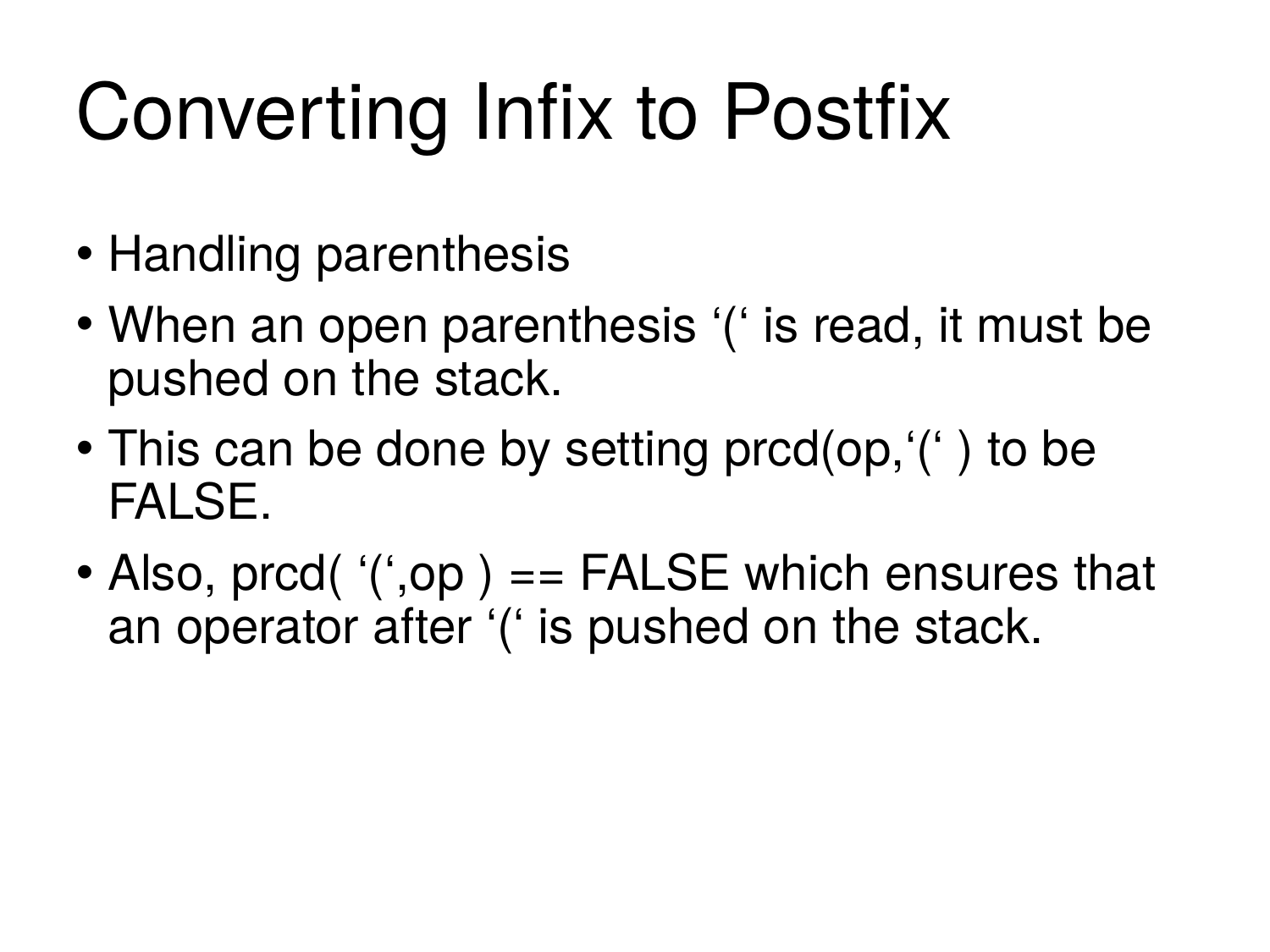

# Converting Infix to Postfix
Handling parenthesis
When an open parenthesis ‘(‘ is read, it must be pushed on the stack.
This can be done by setting prcd(op,‘(‘ ) to be FALSE.
Also, prcd( ‘(‘,op ) == FALSE which ensures that an operator after ‘(‘ is pushed on the stack.